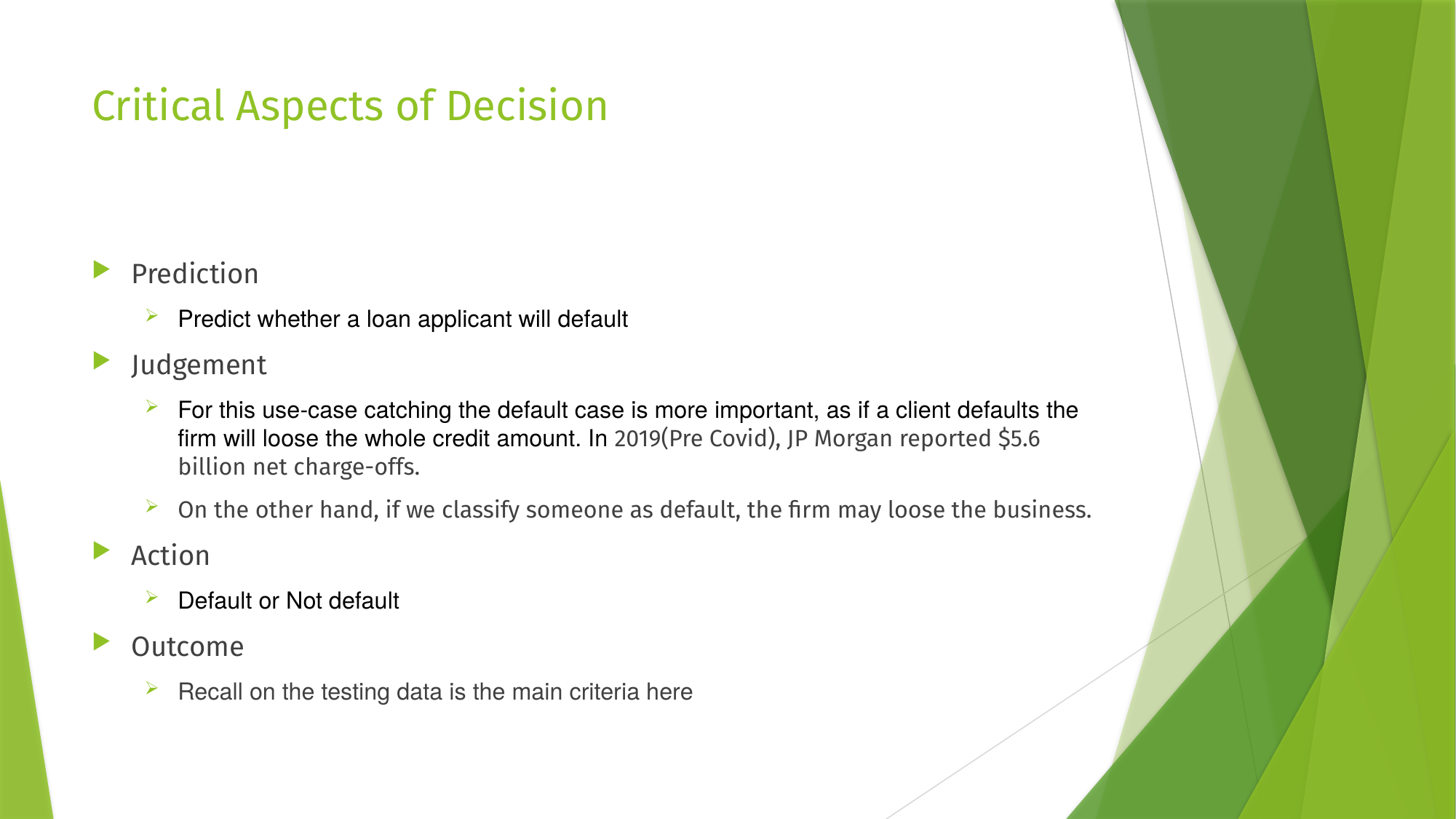

# Critical Aspects of Decision
Prediction
Predict whether a loan applicant will default
Judgement
For this use-case catching the default case is more important, as if a client defaults the firm will loose the whole credit amount. In 2019(Pre Covid), JP Morgan reported $5.6 billion net charge-offs.
On the other hand, if we classify someone as default, the firm may loose the business.
Action
Default or Not default
Outcome
Recall on the testing data is the main criteria here